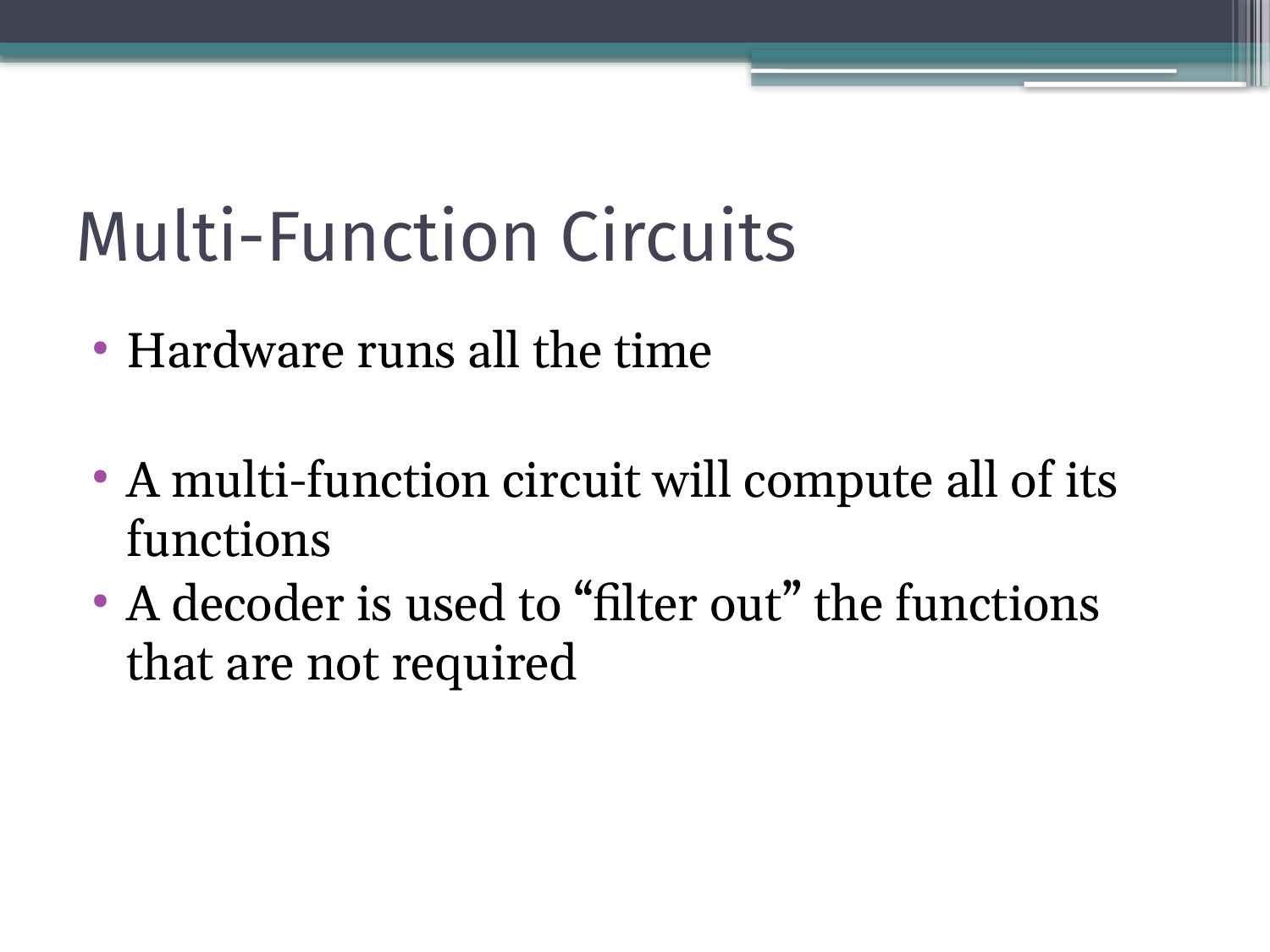

# Multi-Function Circuits
Hardware runs all the time

A multi-function circuit will compute all of its functions
A decoder is used to “filter out” the functions that are not required